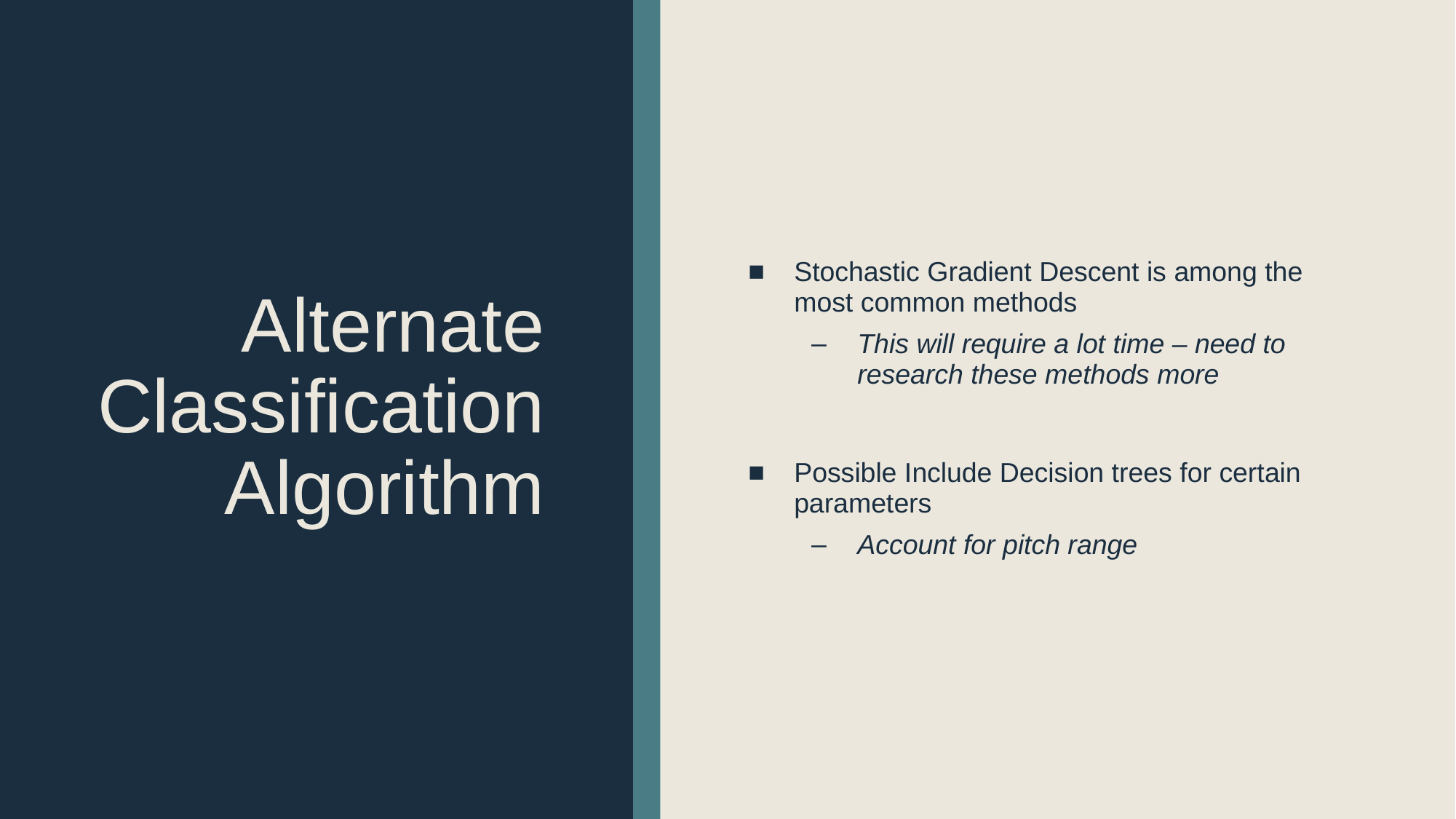

# Alternate Classification Algorithm
Stochastic Gradient Descent is among the most common methods
This will require a lot time – need to research these methods more

Possible Include Decision trees for certain parameters
Account for pitch range